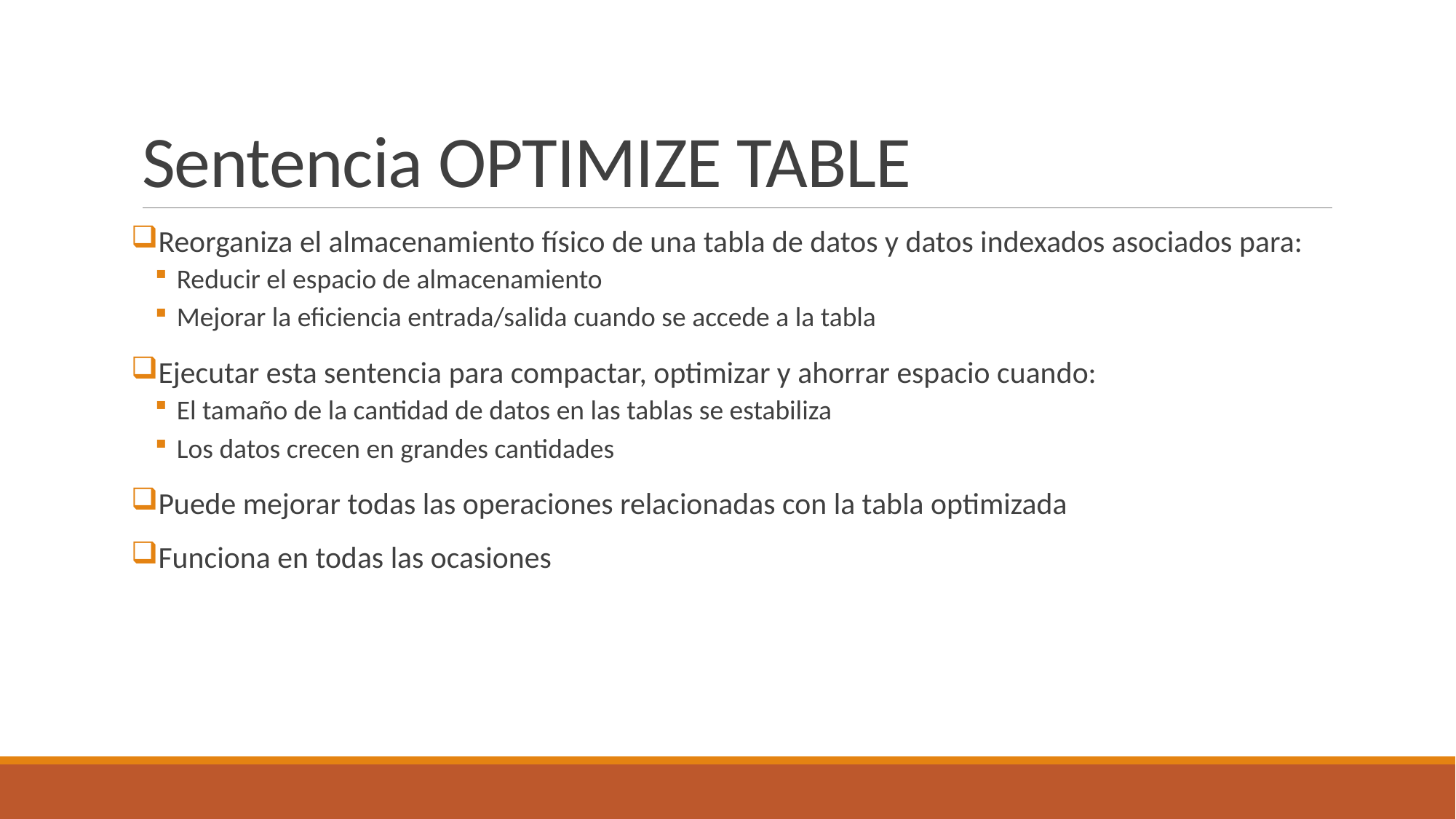

# Sentencia OPTIMIZE TABLE
Reorganiza el almacenamiento físico de una tabla de datos y datos indexados asociados para:
Reducir el espacio de almacenamiento
Mejorar la eficiencia entrada/salida cuando se accede a la tabla
Ejecutar esta sentencia para compactar, optimizar y ahorrar espacio cuando:
El tamaño de la cantidad de datos en las tablas se estabiliza
Los datos crecen en grandes cantidades
Puede mejorar todas las operaciones relacionadas con la tabla optimizada
Funciona en todas las ocasiones